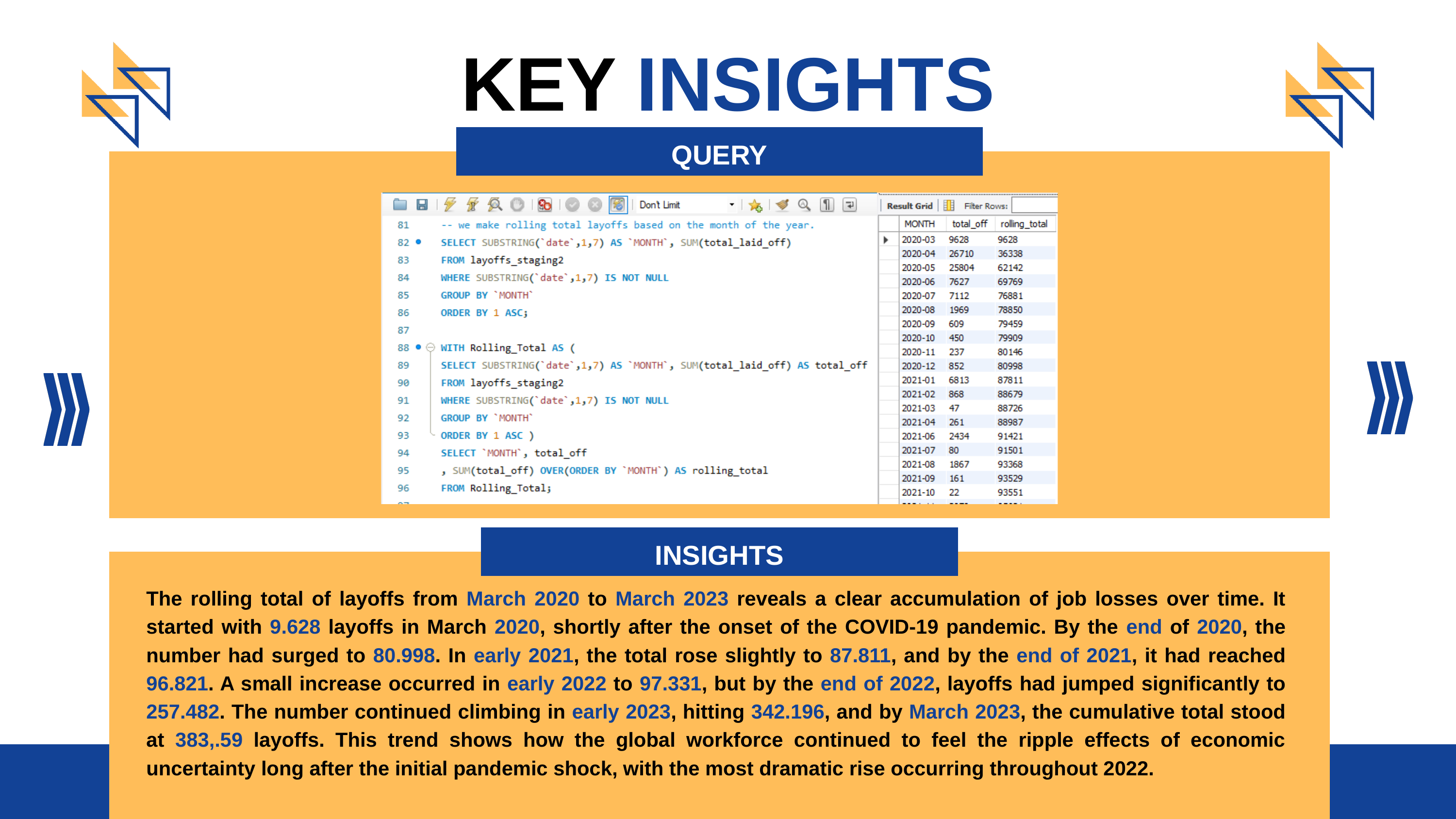

KEY INSIGHTS

QUERY

INSIGHTS

The rolling total of layoffs from March 2020 to March 2023 reveals a clear accumulation of job losses over time. It started with 9.628 layoffs in March 2020, shortly after the onset of the COVID-19 pandemic. By the end of 2020, the number had surged to 80.998. In early 2021, the total rose slightly to 87.811, and by the end of 2021, it had reached 96.821. A small increase occurred in early 2022 to 97.331, but by the end of 2022, layoffs had jumped significantly to 257.482. The number continued climbing in early 2023, hitting 342.196, and by March 2023, the cumulative total stood at 383,.59 layoffs. This trend shows how the global workforce continued to feel the ripple effects of economic uncertainty long after the initial pandemic shock, with the most dramatic rise occurring throughout 2022.